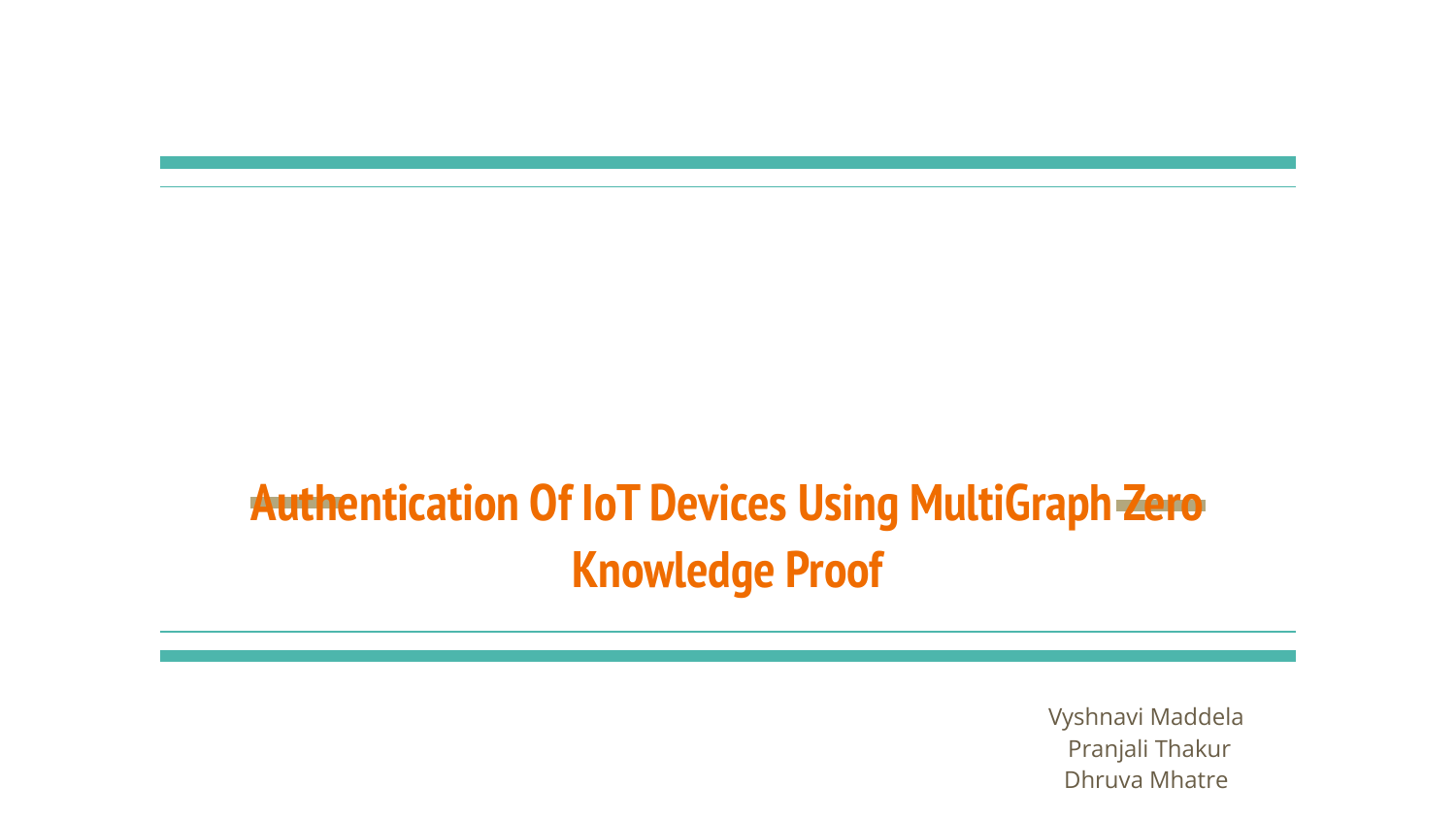

# Authentication Of IoT Devices Using MultiGraph Zero Knowledge Proof
Vyshnavi Maddela
 Pranjali Thakur
Dhruva Mhatre